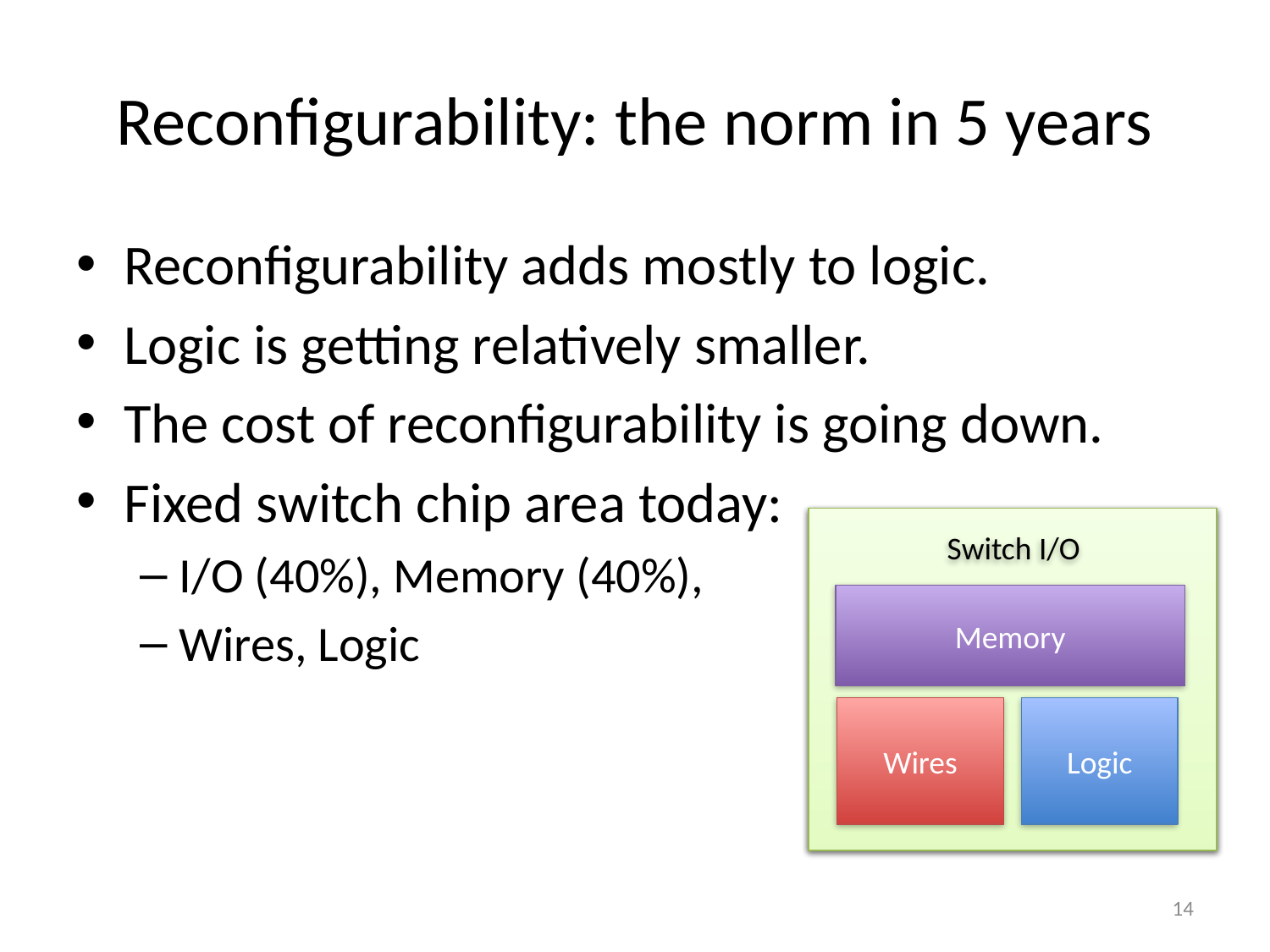

# Reconfigurability: the norm in 5 years
Reconfigurability adds mostly to logic.
Logic is getting relatively smaller.
The cost of reconfigurability is going down.
Fixed switch chip area today:
I/O (40%), Memory (40%),
Wires, Logic

Switch I/O
Switch I/O (30%)
Memory
Memory (30%)
Wires
Wires (20%)
Logic
Logic (20%)
14